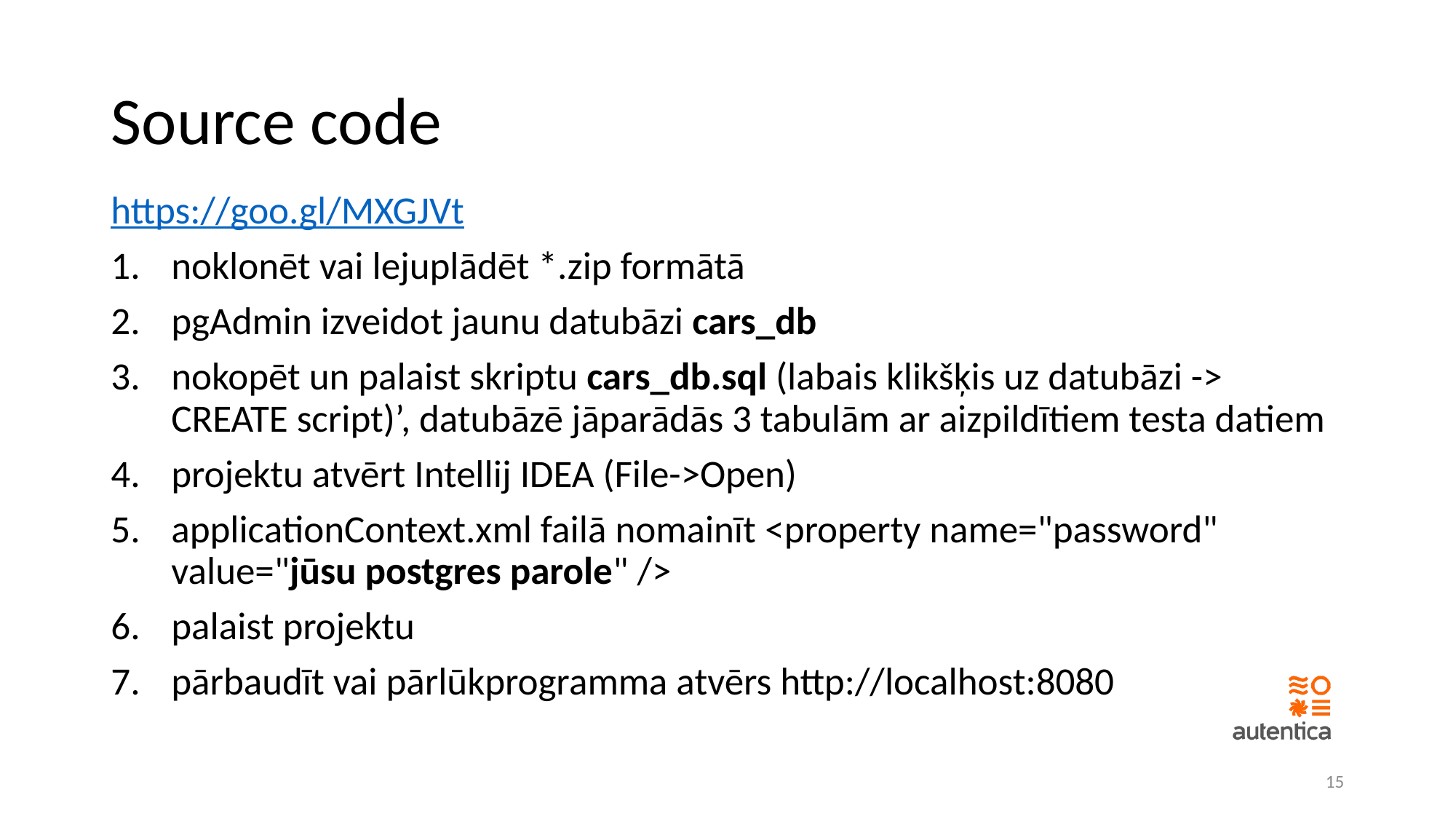

# Source code
https://goo.gl/MXGJVt
noklonēt vai lejuplādēt *.zip formātā
pgAdmin izveidot jaunu datubāzi cars_db
nokopēt un palaist skriptu cars_db.sql (labais klikšķis uz datubāzi -> CREATE script)’, datubāzē jāparādās 3 tabulām ar aizpildītiem testa datiem
projektu atvērt Intellij IDEA (File->Open)
applicationContext.xml failā nomainīt <property name="password" value="jūsu postgres parole" />
palaist projektu
pārbaudīt vai pārlūkprogramma atvērs http://localhost:8080
15